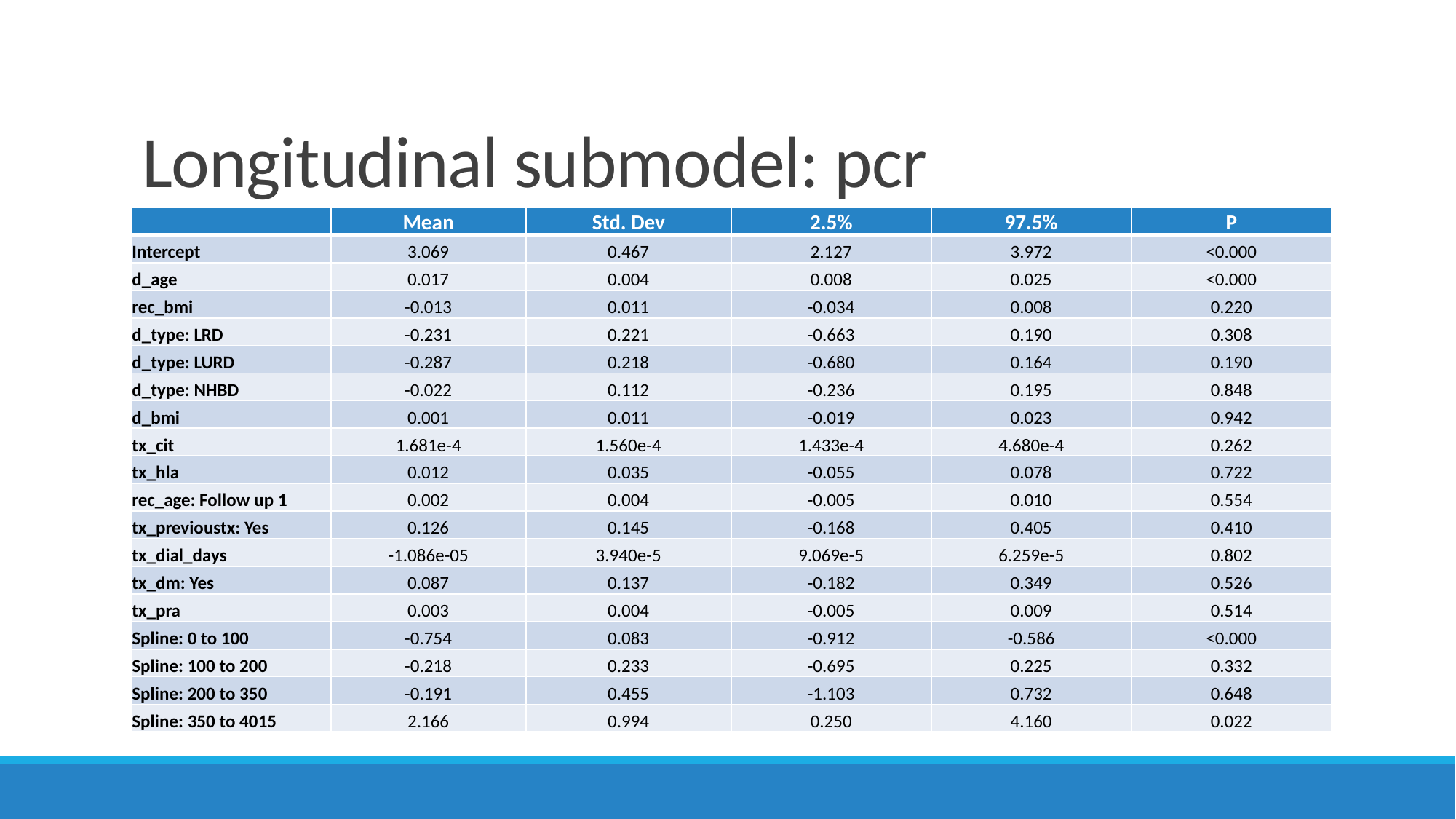

# Longitudinal submodel: pcr
|  | Mean | Std. Dev | 2.5% | 97.5% | P |
| --- | --- | --- | --- | --- | --- |
| Intercept | 3.069 | 0.467 | 2.127 | 3.972 | <0.000 |
| d\_age | 0.017 | 0.004 | 0.008 | 0.025 | <0.000 |
| rec\_bmi | -0.013 | 0.011 | -0.034 | 0.008 | 0.220 |
| d\_type: LRD | -0.231 | 0.221 | -0.663 | 0.190 | 0.308 |
| d\_type: LURD | -0.287 | 0.218 | -0.680 | 0.164 | 0.190 |
| d\_type: NHBD | -0.022 | 0.112 | -0.236 | 0.195 | 0.848 |
| d\_bmi | 0.001 | 0.011 | -0.019 | 0.023 | 0.942 |
| tx\_cit | 1.681e-4 | 1.560e-4 | 1.433e-4 | 4.680e-4 | 0.262 |
| tx\_hla | 0.012 | 0.035 | -0.055 | 0.078 | 0.722 |
| rec\_age: Follow up 1 | 0.002 | 0.004 | -0.005 | 0.010 | 0.554 |
| tx\_previoustx: Yes | 0.126 | 0.145 | -0.168 | 0.405 | 0.410 |
| tx\_dial\_days | -1.086e-05 | 3.940e-5 | 9.069e-5 | 6.259e-5 | 0.802 |
| tx\_dm: Yes | 0.087 | 0.137 | -0.182 | 0.349 | 0.526 |
| tx\_pra | 0.003 | 0.004 | -0.005 | 0.009 | 0.514 |
| Spline: 0 to 100 | -0.754 | 0.083 | -0.912 | -0.586 | <0.000 |
| Spline: 100 to 200 | -0.218 | 0.233 | -0.695 | 0.225 | 0.332 |
| Spline: 200 to 350 | -0.191 | 0.455 | -1.103 | 0.732 | 0.648 |
| Spline: 350 to 4015 | 2.166 | 0.994 | 0.250 | 4.160 | 0.022 |